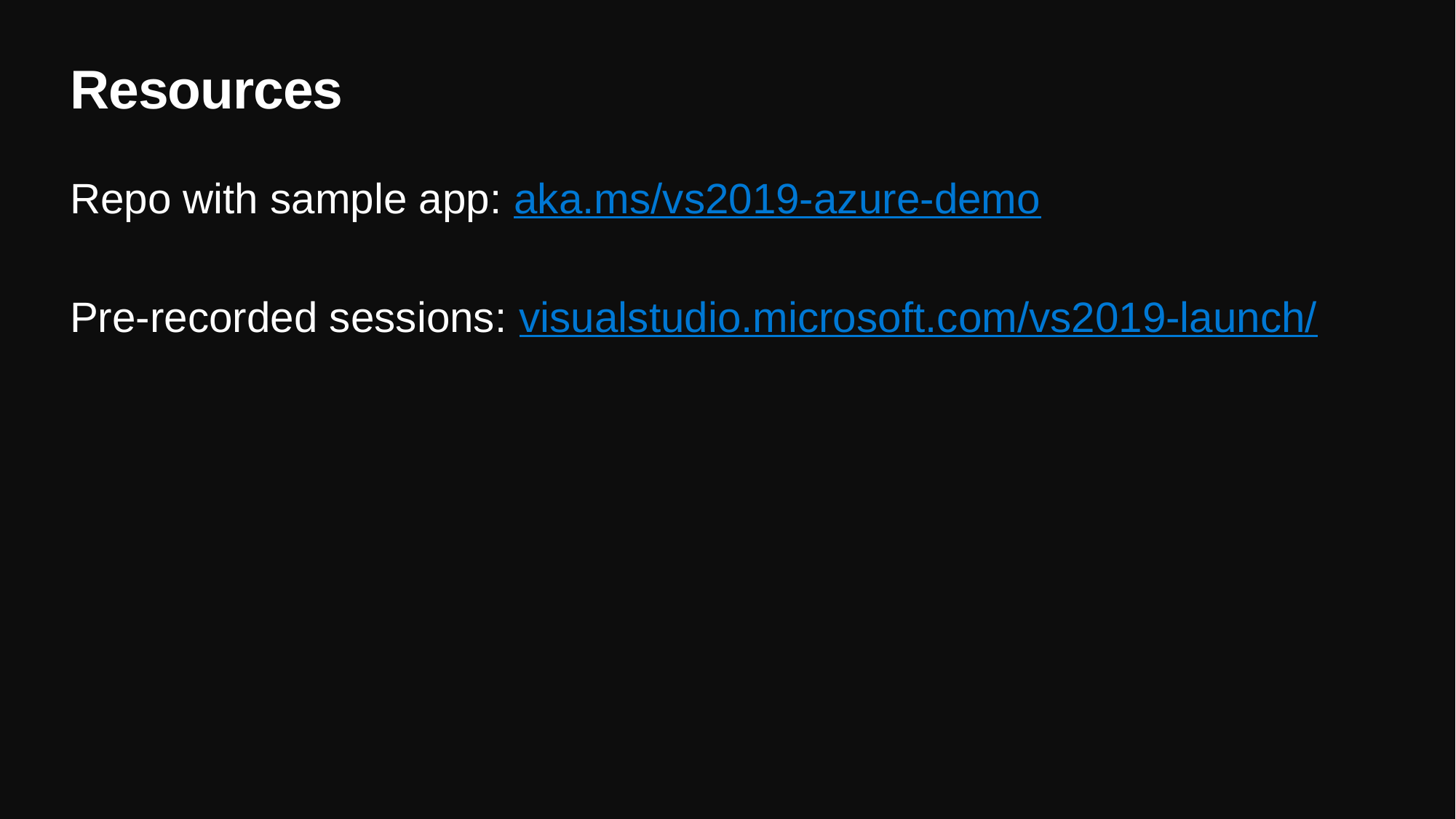

# Resources
Repo with sample app: aka.ms/vs2019-azure-demo

Pre-recorded sessions: visualstudio.microsoft.com/vs2019-launch/